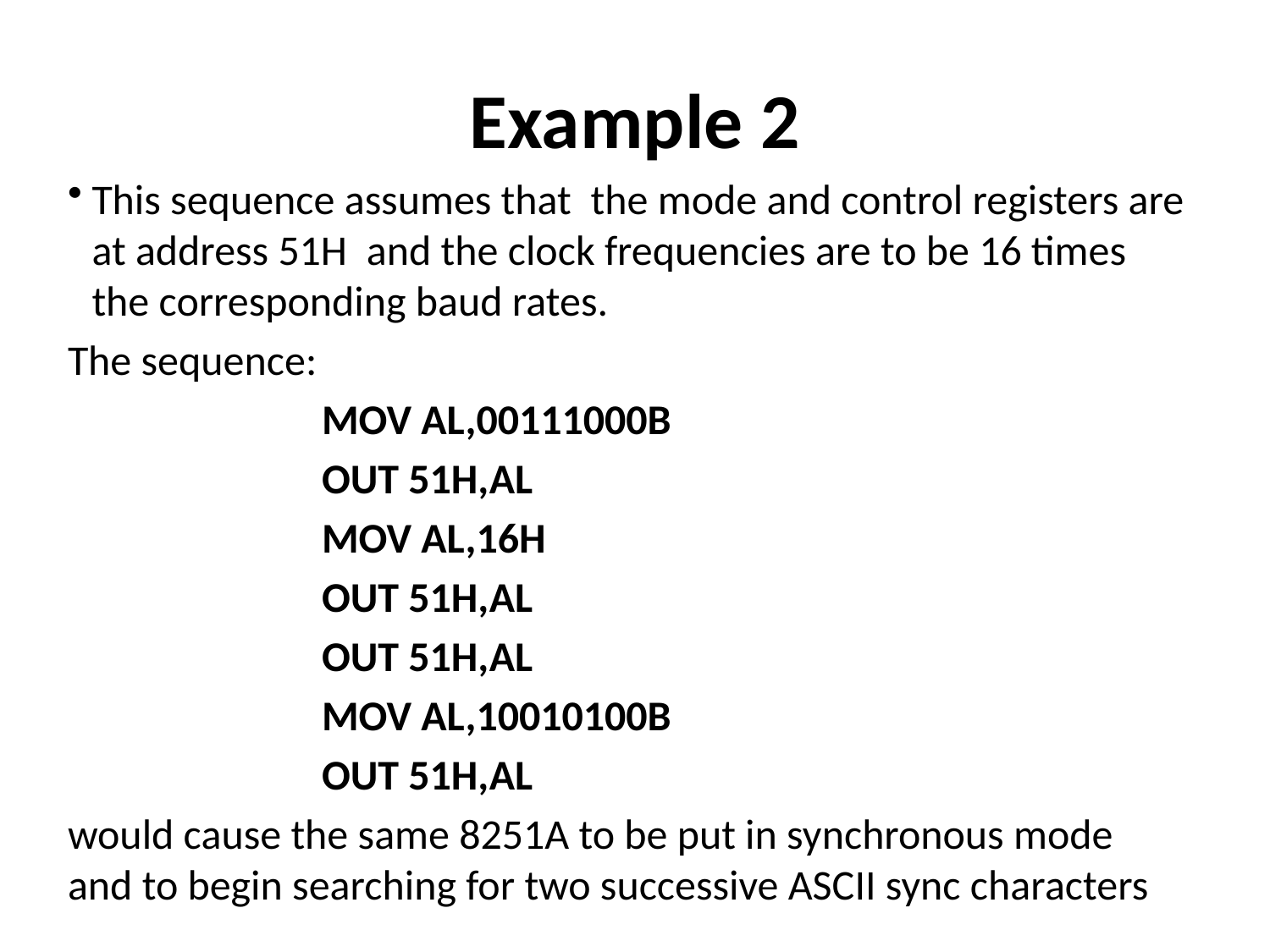

# Example 2
This sequence assumes that  the mode and control registers are at address 51H  and the clock frequencies are to be 16 times the corresponding baud rates.
The sequence:
	MOV AL,00111000B
	OUT 51H,AL
	MOV AL,16H
	OUT 51H,AL
	OUT 51H,AL
	MOV AL,10010100B
	OUT 51H,AL
would cause the same 8251A to be put in synchronous mode  and to begin searching for two successive ASCII sync characters